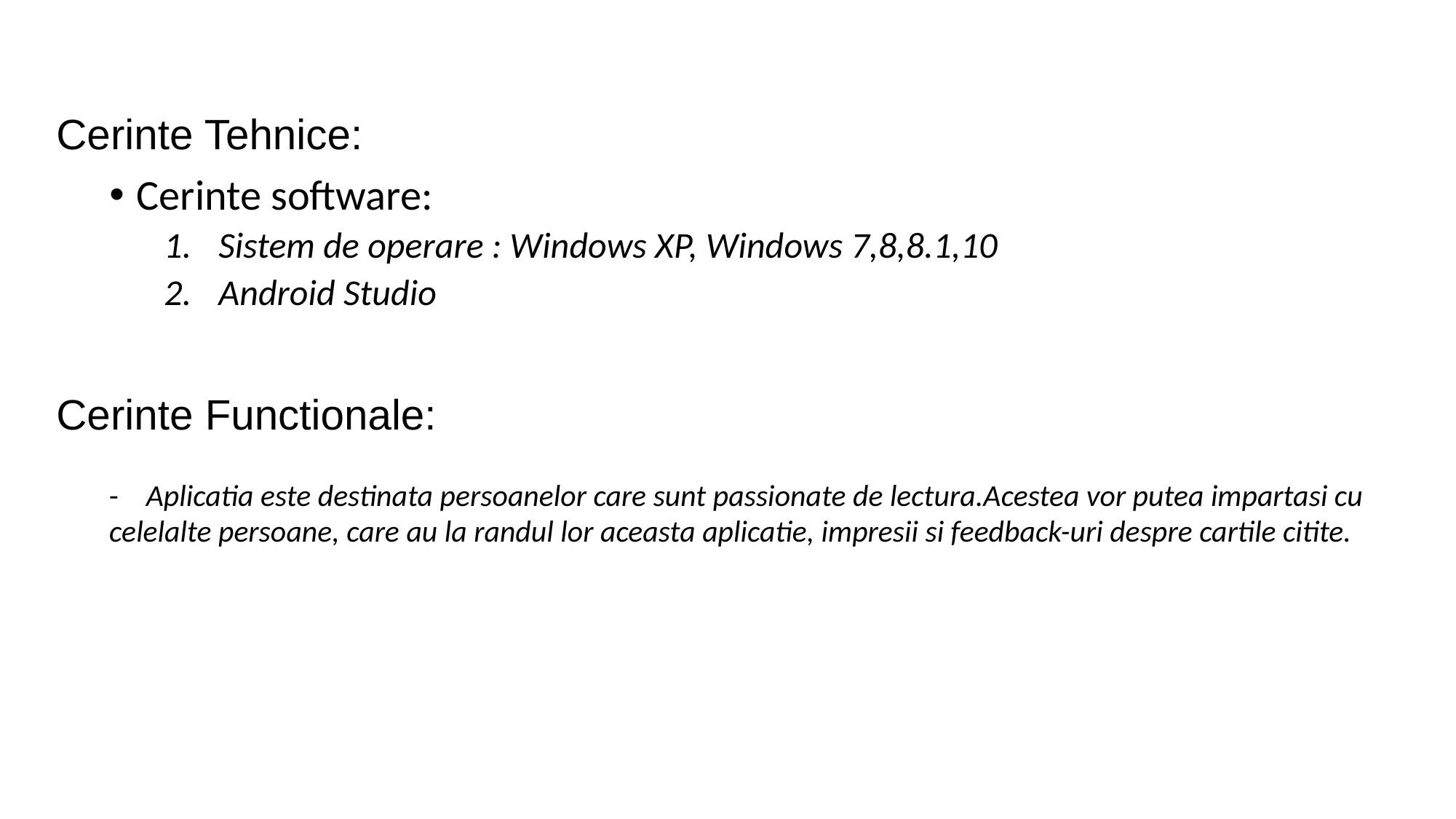

Cerinte Tehnice:
Cerinte software:
Sistem de operare : Windows XP, Windows 7,8,8.1,10
Android Studio

Cerinte Functionale:

-    Aplicatia este destinata persoanelor care sunt passionate de lectura.Acestea vor putea impartasi cu celelalte persoane, care au la randul lor aceasta aplicatie, impresii si feedback-uri despre cartile citite.